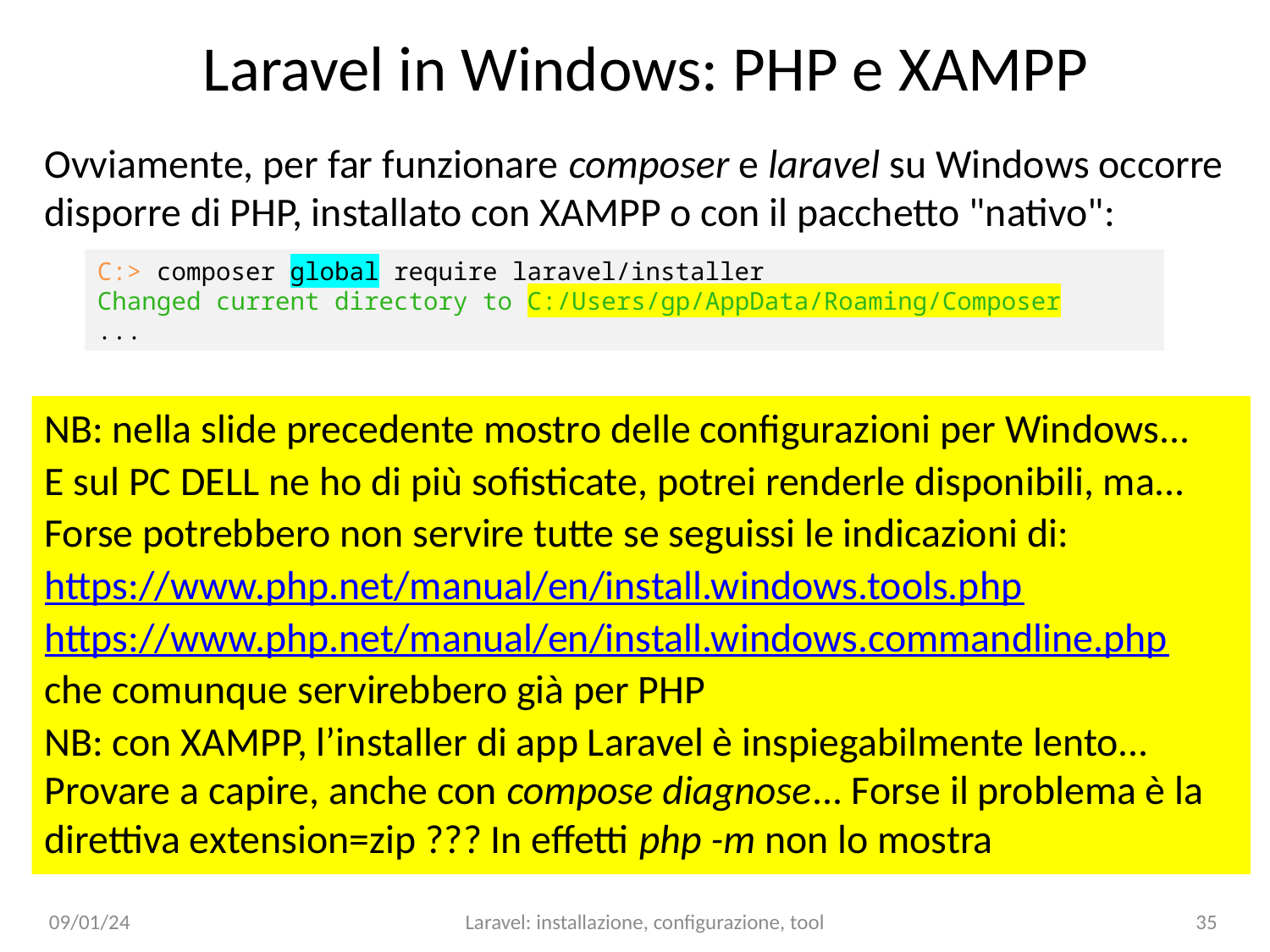

# Laravel in Windows: PHP e XAMPP
Ovviamente, per far funzionare composer e laravel su Windows occorre disporre di PHP, installato con XAMPP o con il pacchetto "nativo":
C:> composer global require laravel/installer
Changed current directory to C:/Users/gp/AppData/Roaming/Composer
...
NB: nella slide precedente mostro delle configurazioni per Windows...
E sul PC DELL ne ho di più sofisticate, potrei renderle disponibili, ma...
Forse potrebbero non servire tutte se seguissi le indicazioni di:
https://www.php.net/manual/en/install.windows.tools.php
https://www.php.net/manual/en/install.windows.commandline.php
che comunque servirebbero già per PHP
NB: con XAMPP, l’installer di app Laravel è inspiegabilmente lento... Provare a capire, anche con compose diagnose... Forse il problema è la direttiva extension=zip ??? In effetti php -m non lo mostra

09/01/24
Laravel: installazione, configurazione, tool
35